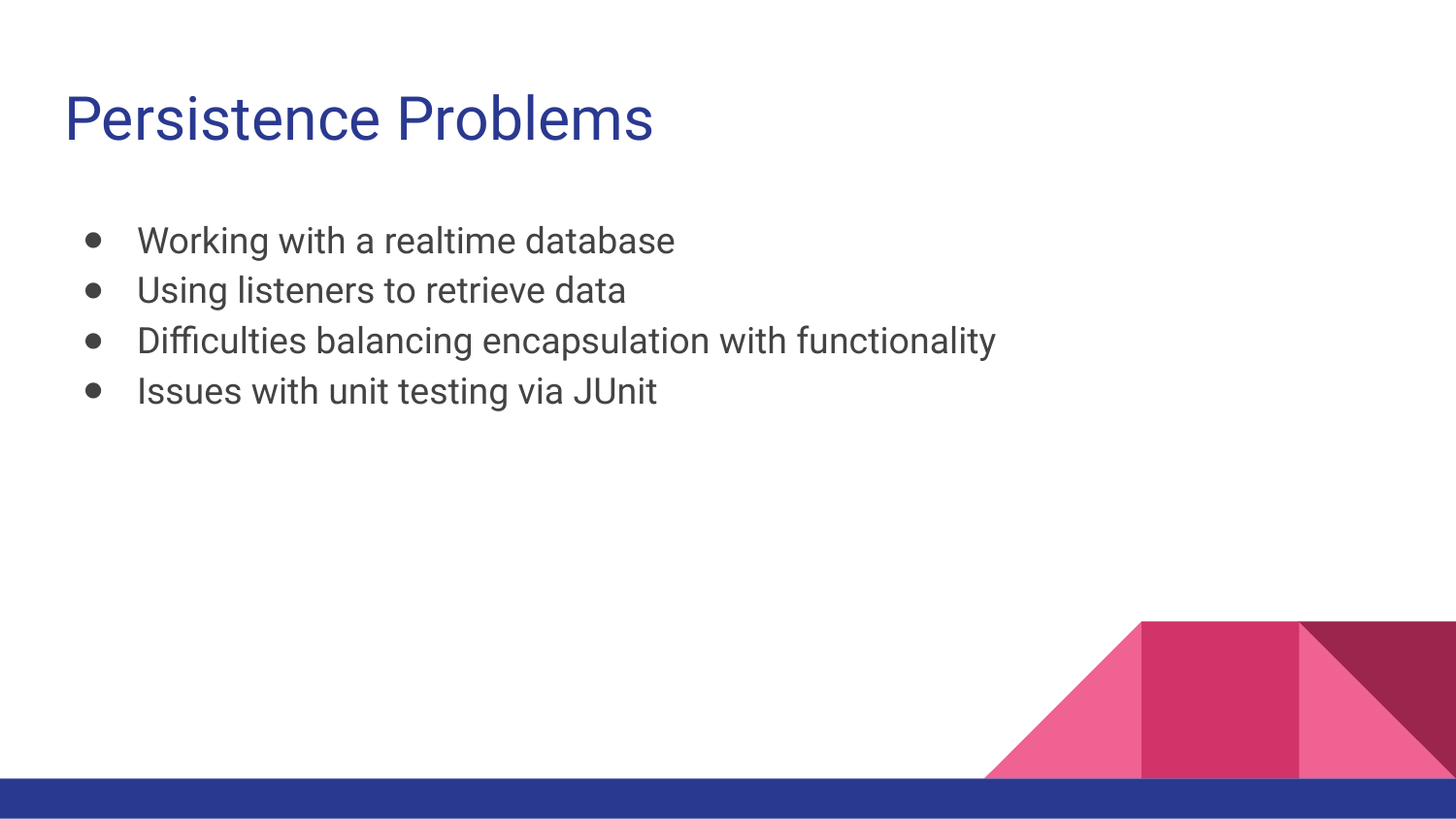

# Persistence Problems
Working with a realtime database
Using listeners to retrieve data
Difficulties balancing encapsulation with functionality
Issues with unit testing via JUnit